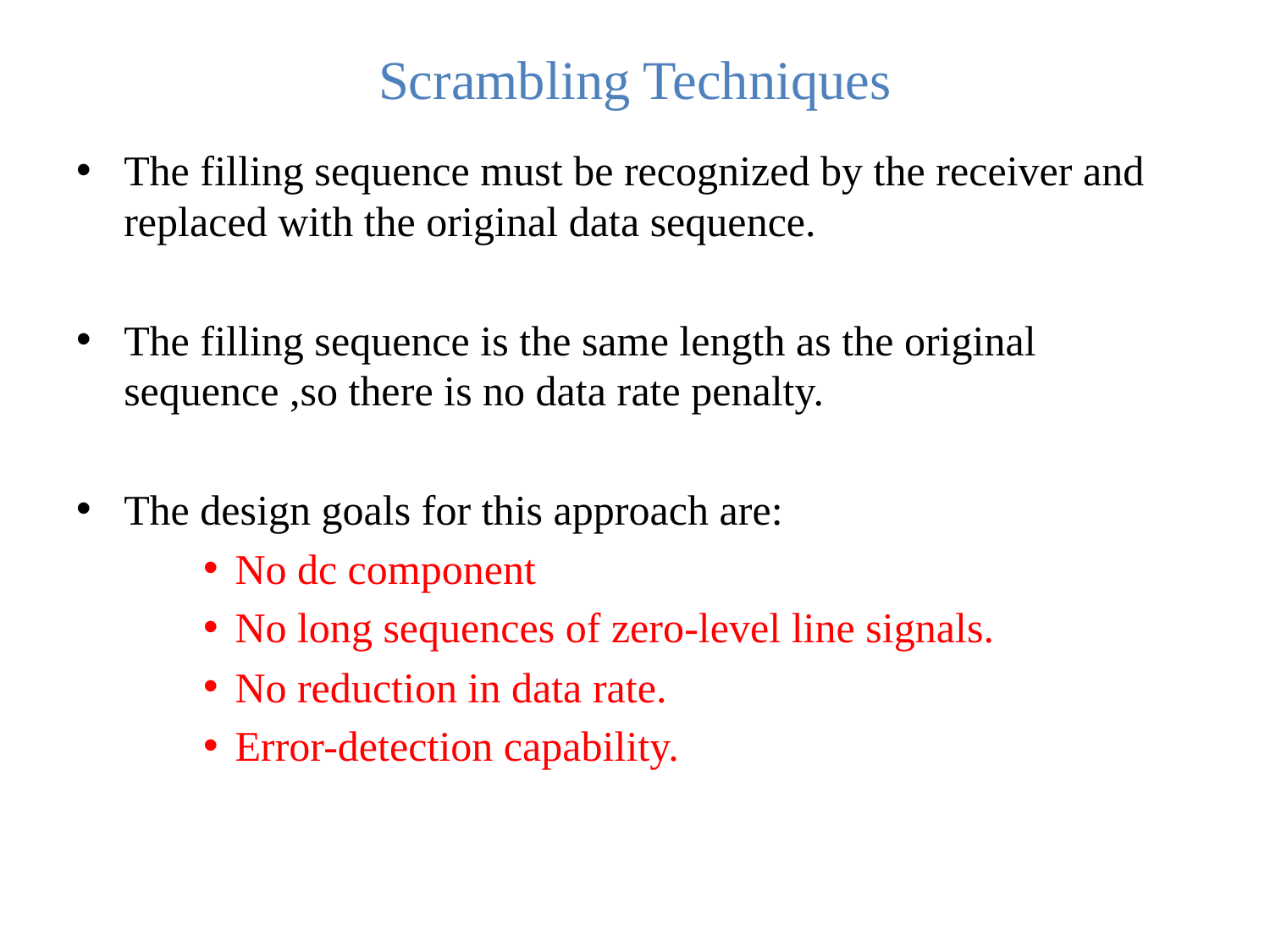

# Scrambling Techniques
The filling sequence must be recognized by the receiver and replaced with the original data sequence.

The filling sequence is the same length as the original sequence ,so there is no data rate penalty.

The design goals for this approach are:
No dc component
No long sequences of zero-level line signals.
No reduction in data rate.
Error-detection capability.